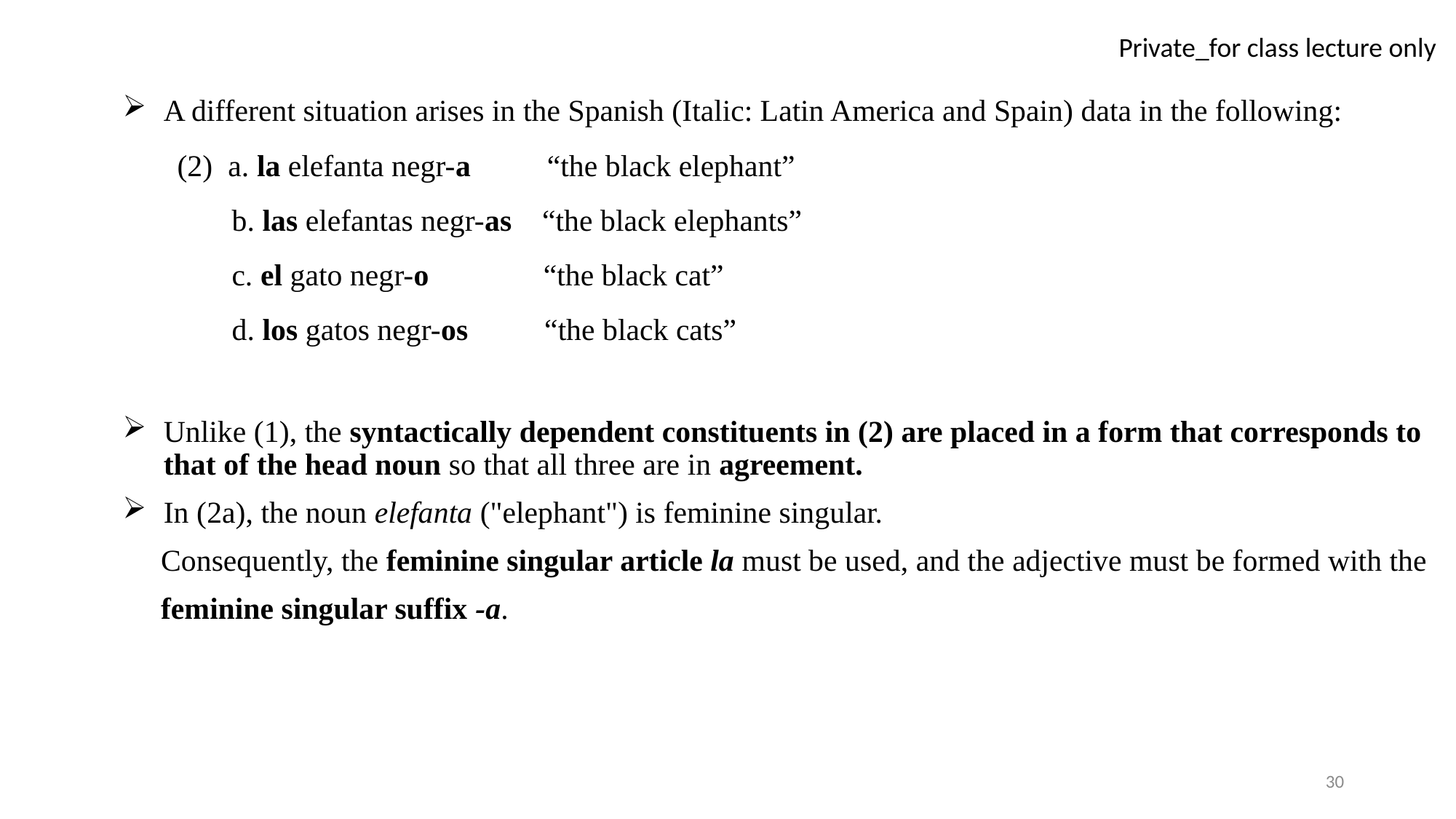

A different situation arises in the Spanish (Italic: Latin America and Spain) data in the following:
(2)  a. la elefanta negr-a          “the black elephant”
b. las elefantas negr-as    “the black elephants”
c. el gato negr-o               “the black cat”
d. los gatos negr-os          “the black cats”

Unlike (1), the syntactically dependent constituents in (2) are placed in a form that corresponds to that of the head noun so that all three are in agreement.
In (2a), the noun elefanta ("elephant") is feminine singular.
     Consequently, the feminine singular article la must be used, and the adjective must be formed with the
     feminine singular suffix -a.
30